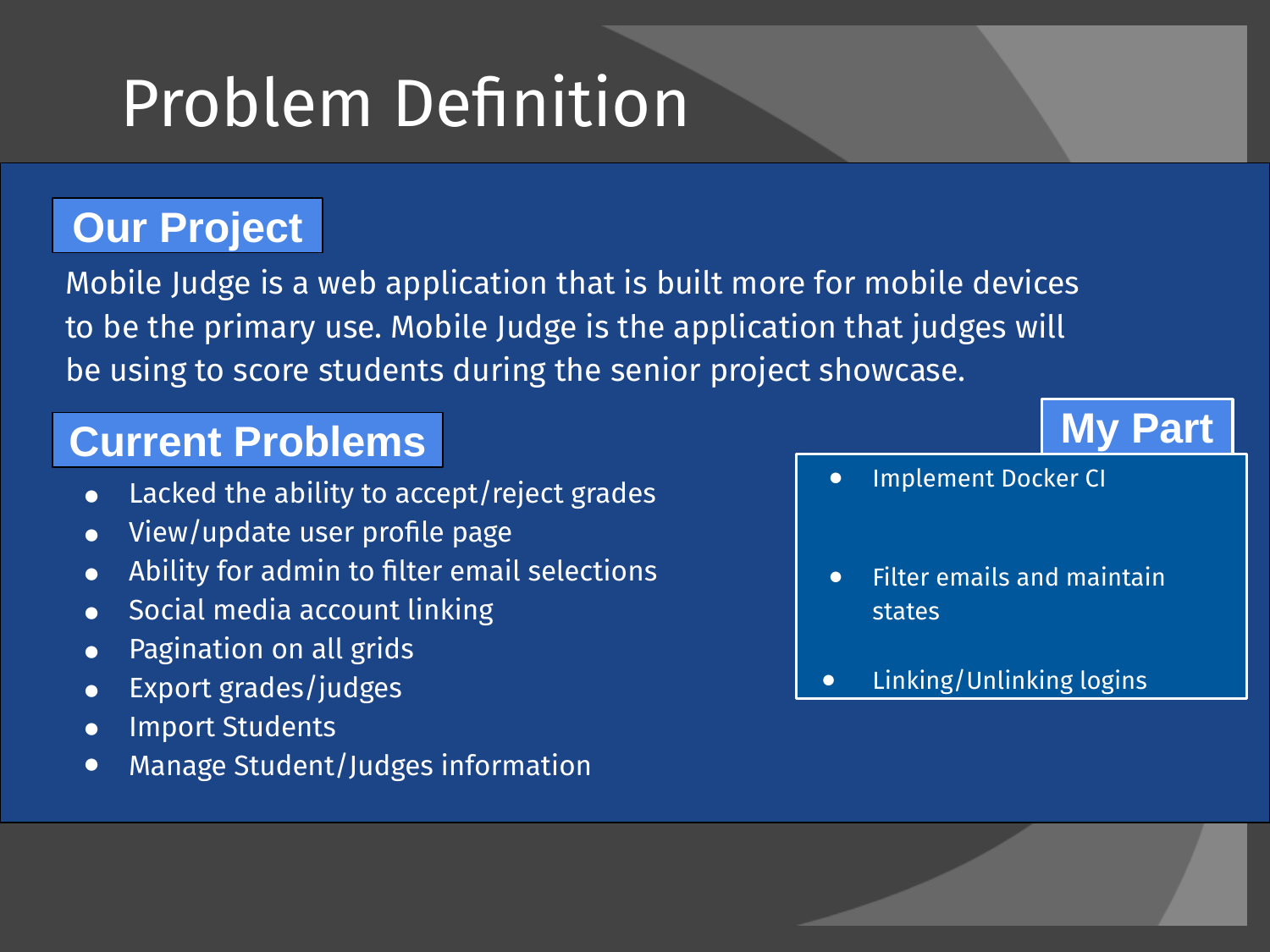

# Problem Definition

Our Project
Mobile Judge is a web application that is built more for mobile devices to be the primary use. Mobile Judge is the application that judges will be using to score students during the senior project showcase.
My Part
Current Problems
Lacked the ability to accept/reject grades
View/update user profile page
Ability for admin to filter email selections
Social media account linking
Pagination on all grids
Export grades/judges
Import Students
Manage Student/Judges information
Implement Docker CI
Filter emails and maintain states
Linking/Unlinking logins